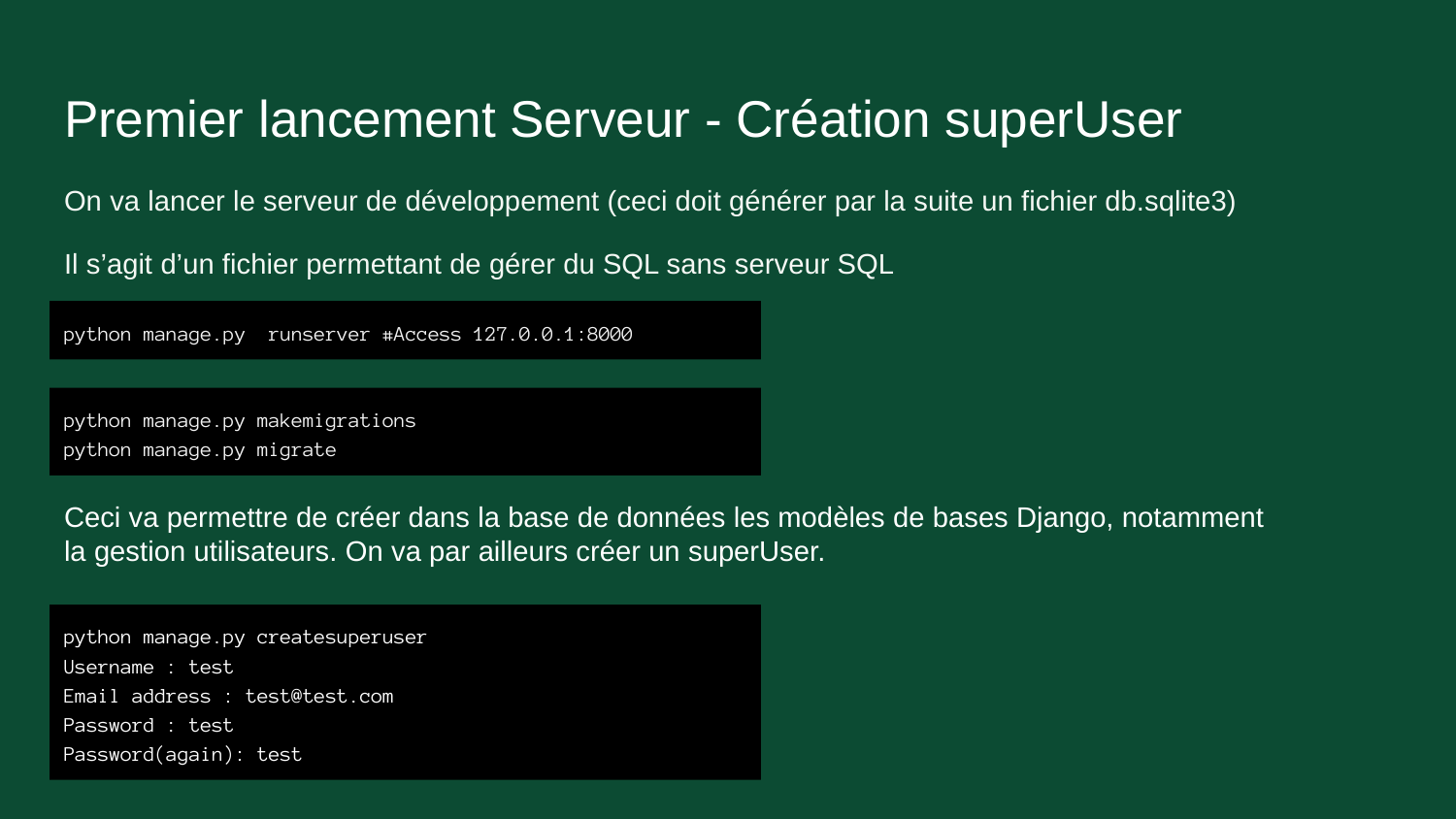

# Premier lancement Serveur - Création superUser
On va lancer le serveur de développement (ceci doit générer par la suite un fichier db.sqlite3)
Il s’agit d’un fichier permettant de gérer du SQL sans serveur SQL
python manage.py  runserver #Access 127.0.0.1:8000
python manage.py makemigrations
python manage.py migrate
Ceci va permettre de créer dans la base de données les modèles de bases Django, notamment la gestion utilisateurs. On va par ailleurs créer un superUser.
python manage.py createsuperuser
Username : test
Email address : test@test.com
Password : test
Password(again): test